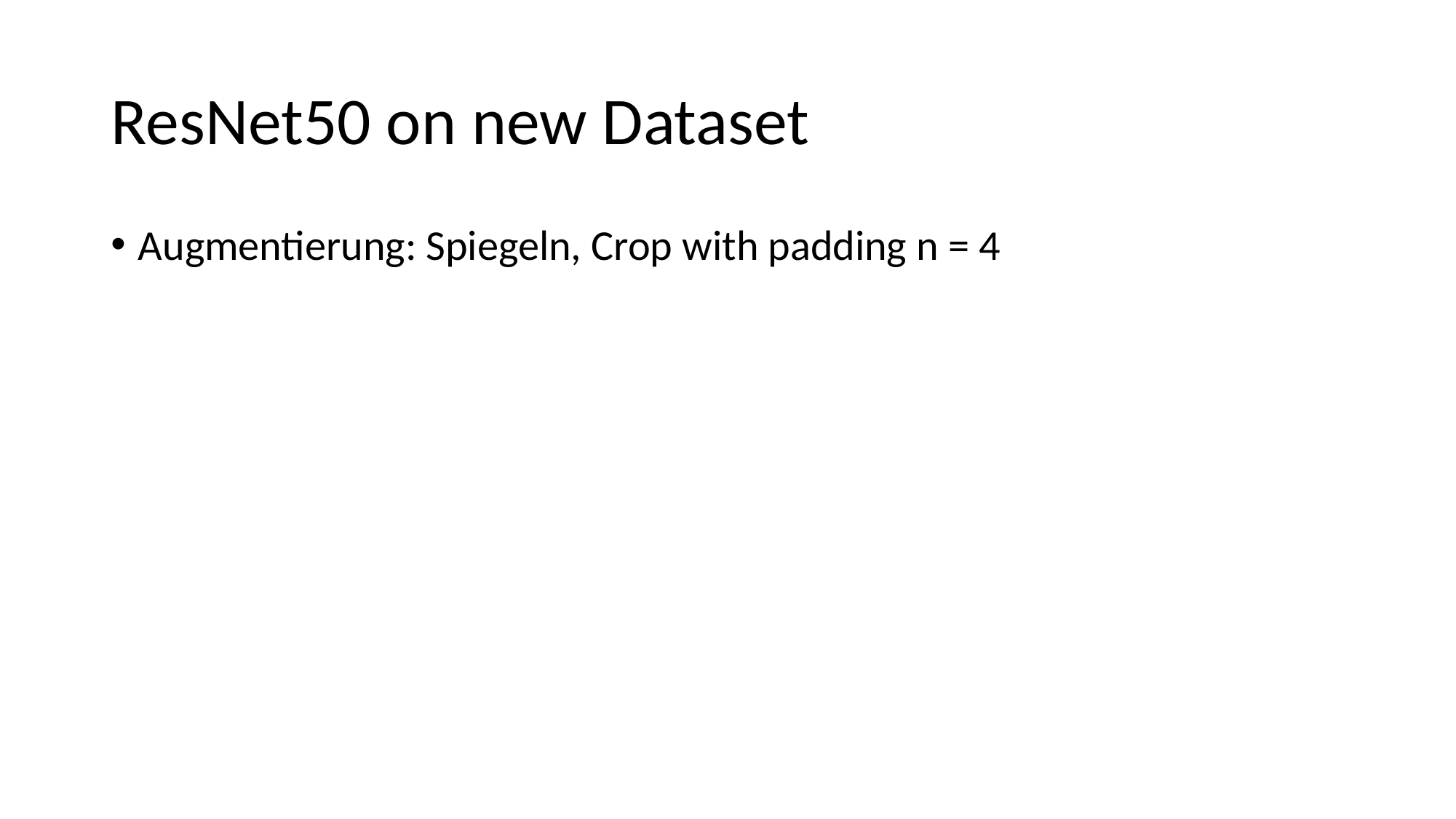

# ResNet50 on new Dataset
Augmentierung: Spiegeln, Crop with padding n = 4